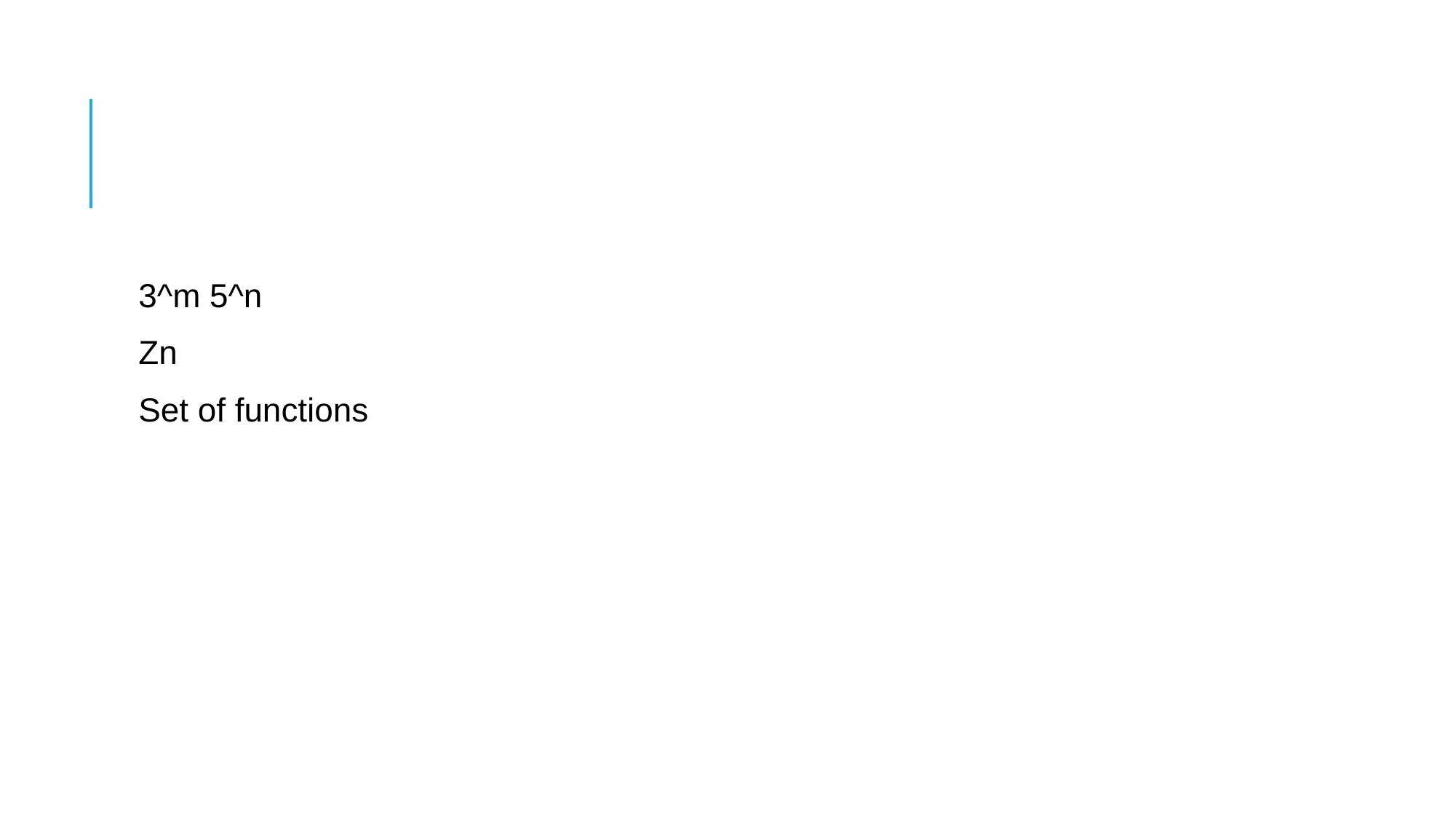

#
3^m 5^n
Zn
Set of functions